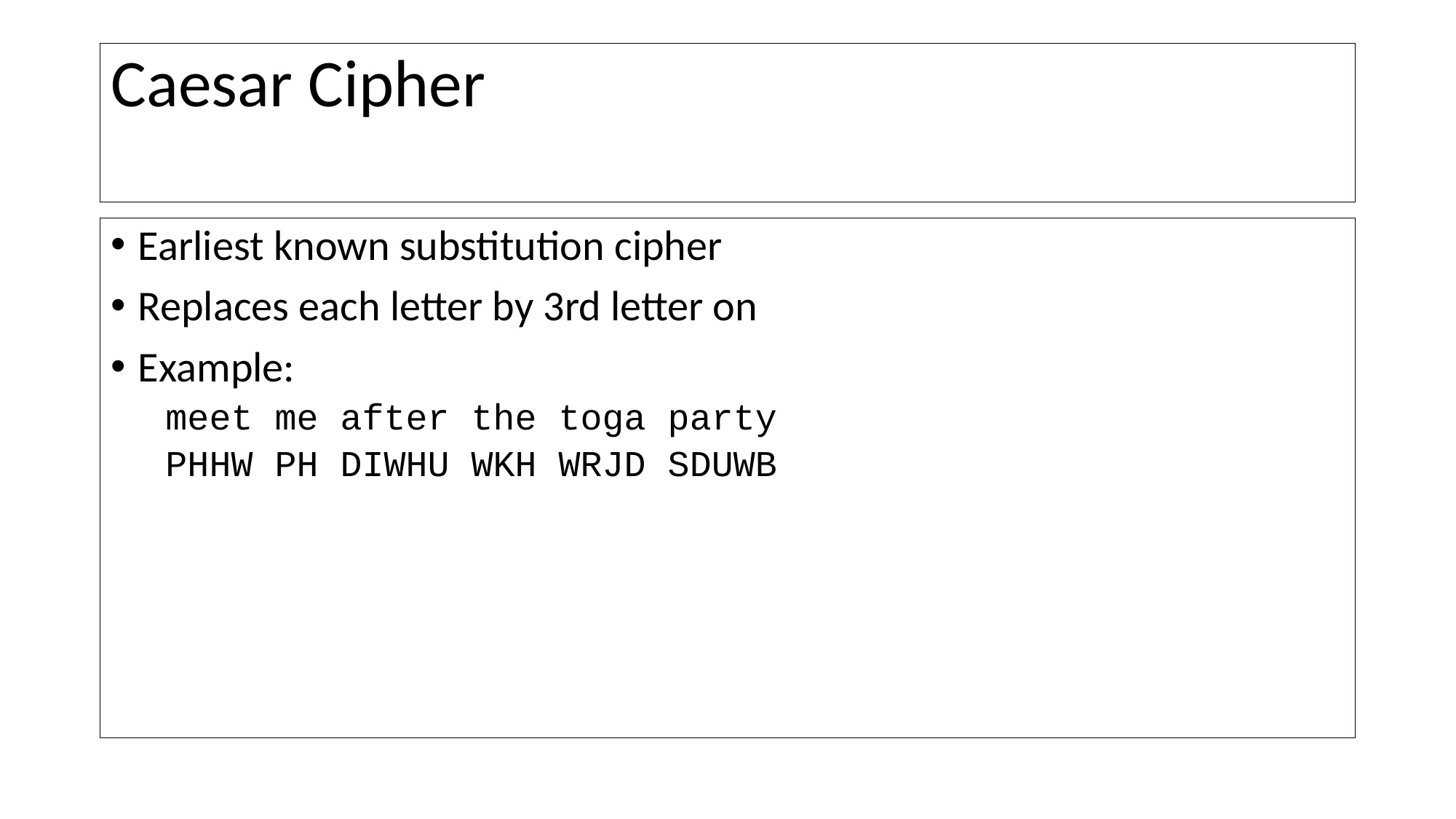

# Caesar Cipher
Earliest known substitution cipher
Replaces each letter by 3rd letter on
Example:
meet me after the toga party
PHHW PH DIWHU WKH WRJD SDUWB